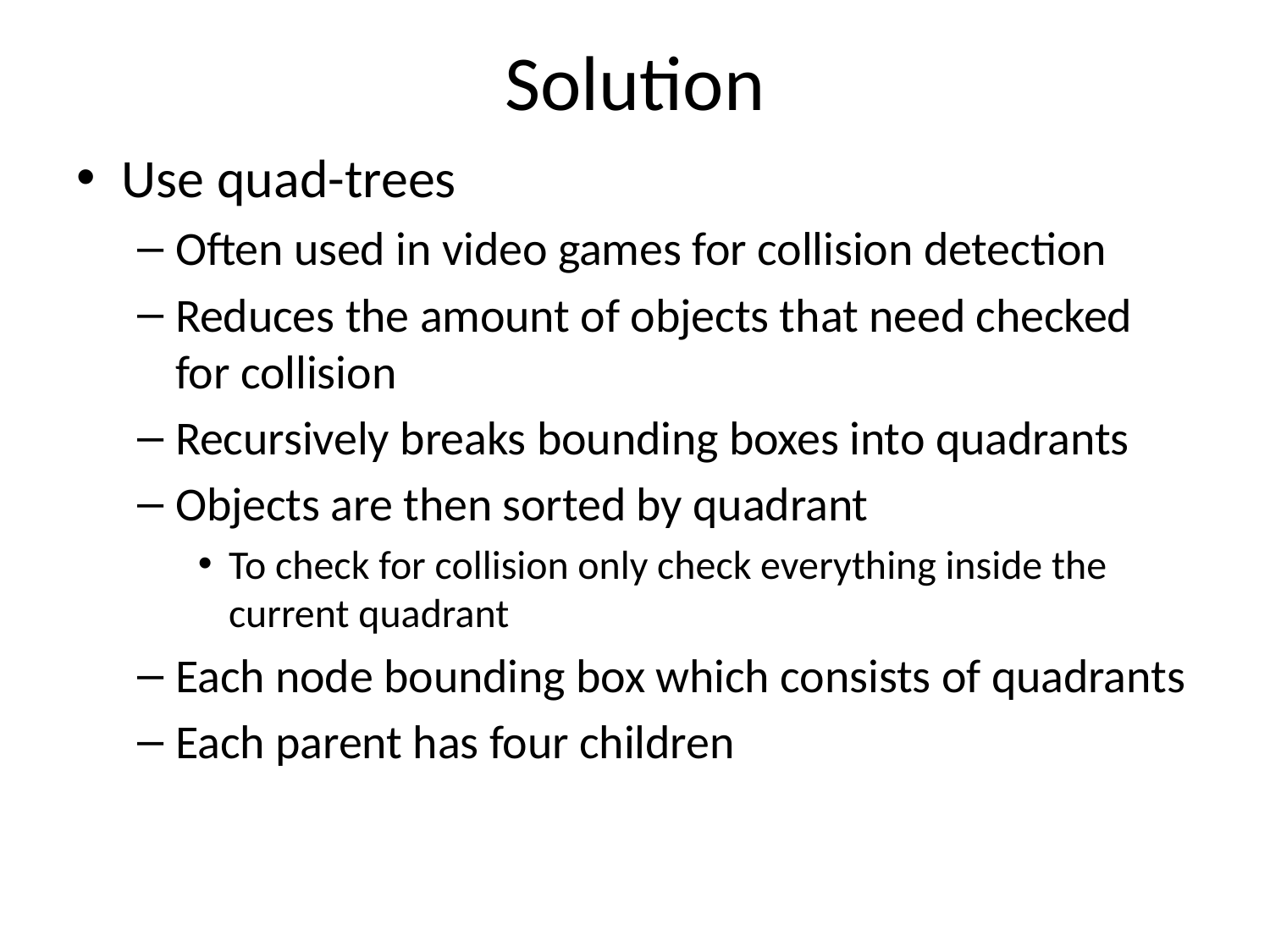

# Solution
Use quad-trees
Often used in video games for collision detection
Reduces the amount of objects that need checked for collision
Recursively breaks bounding boxes into quadrants
Objects are then sorted by quadrant
To check for collision only check everything inside the current quadrant
Each node bounding box which consists of quadrants
Each parent has four children